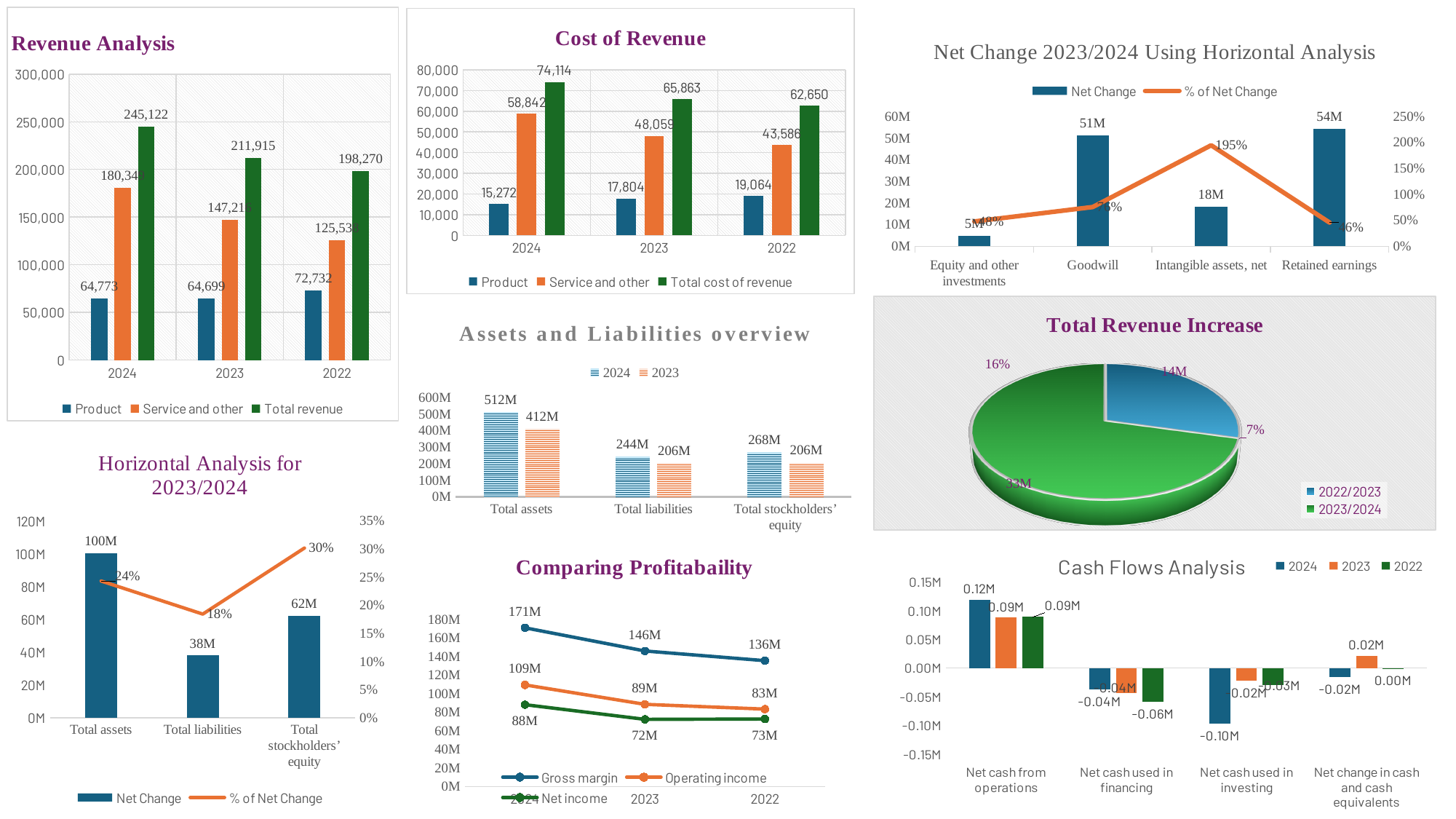

### Chart: Revenue Analysis

| Category | Product | Service and other | Total revenue |
|---|---|---|---|
| 2024 | 64773.0 | 180349.0 | 245122.0 |
| 2023 | 64699.0 | 147216.0 | 211915.0 |
| 2022 | 72732.0 | 125538.0 | 198270.0 |

### Chart: Cost of Revenue

| Category | Product | Service and other | Total cost of revenue |
|---|---|---|---|
| 2024 | 15272.0 | 58842.0 | 74114.0 |
| 2023 | 17804.0 | 48059.0 | 65863.0 |
| 2022 | 19064.0 | 43586.0 | 62650.0 |

### Chart: Net Change 2023/2024 Using Horizontal Analysis

| Category | Net Change | % of Net Change |
|---|---|---|
| Equity and other investments | 4721.0 | 0.47788237675878126 |
| Goodwill | 51334.0 | 0.7561794773591021 |
| Intangible assets, net | 18231.0 | 1.9465086483023704 |
| Retained earnings | 54296.0 | 0.45685245018847603 |

[unsupported chart]

### Chart: Assets and Liabilities overview

| Category | 2024 | 2023 |
|---|---|---|
| Total assets | 512163.0 | 411976.0 |
| Total liabilities | 243686.0 | 205753.0 |
| Total stockholders’ equity | 268477.0 | 206223.0 |

### Chart: Horizontal Analysis for 2023/2024

| Category | Net Change | % of Net Change |
|---|---|---|
| Total assets | 100187.0 | 0.2431864963007554 |
| Total liabilities | 37933.0 | 0.1843618319052456 |
| Total stockholders’ equity | 62254.0 | 0.3018770942135455 |

### Chart: Comparing Profitabaility

| Category | Gross margin | Operating income | Net income |
|---|---|---|---|
| 2024 | 171008.0 | 109433.0 | 88136.0 |
| 2023 | 146052.0 | 88523.0 | 72361.0 |
| 2022 | 135620.0 | 83383.0 | 72738.0 |

### Chart: Cash Flows Analysis

| Category | 2024 | 2023 | 2022 |
|---|---|---|---|
| Net cash from operations | 118548.0 | 87582.0 | 89035.0 |
| Net cash used in financing | -37757.0 | -43935.0 | -58876.0 |
| Net cash used in investing | -96970.0 | -22680.0 | -30311.0 |
| Net change in cash and cash equivalents | -16389.0 | 20773.0 | -293.0 |